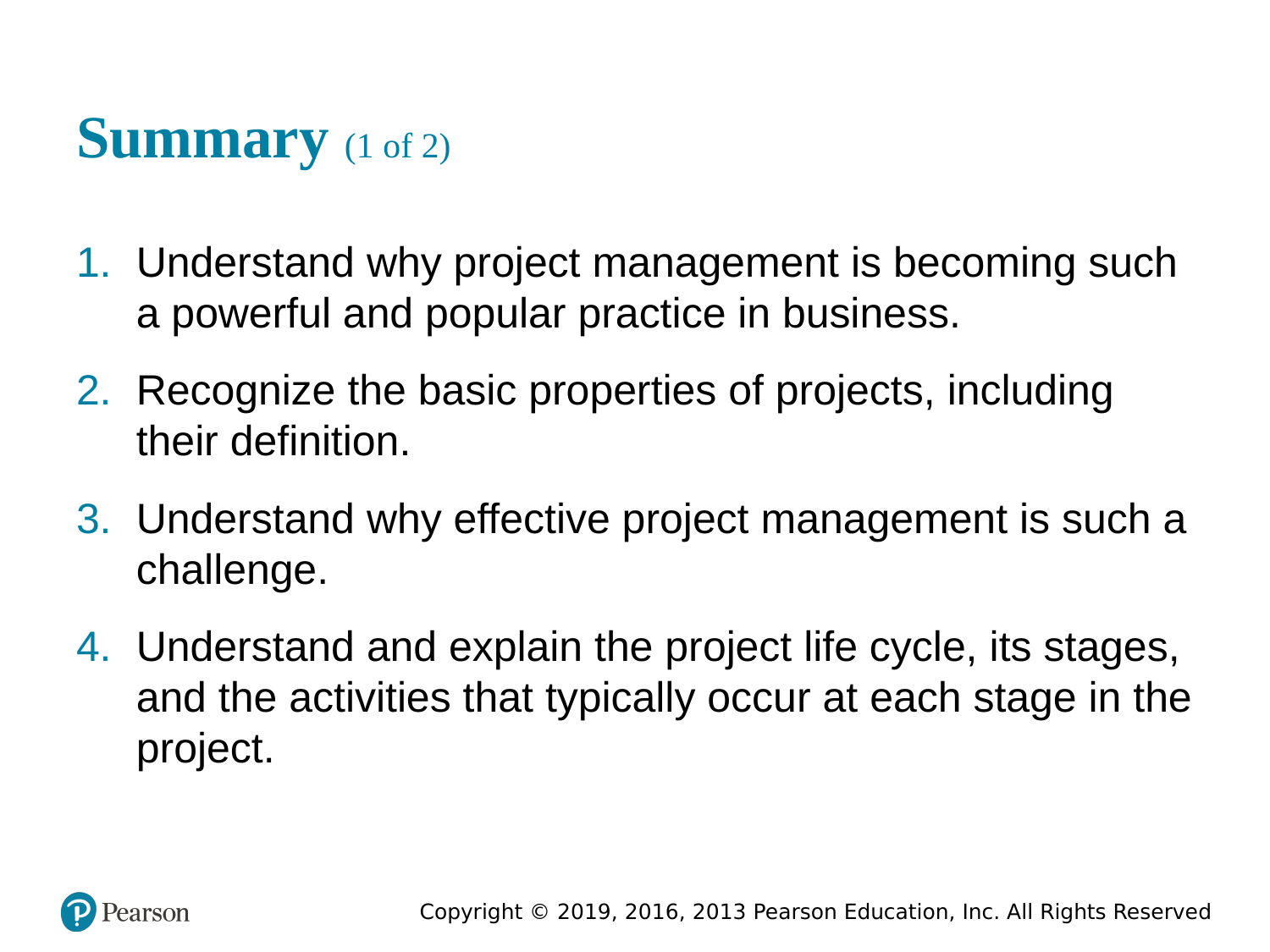

# Summary (1 of 2)
Understand why project management is becoming such a powerful and popular practice in business.
Recognize the basic properties of projects, including their definition.
Understand why effective project management is such a challenge.
Understand and explain the project life cycle, its stages, and the activities that typically occur at each stage in the project.